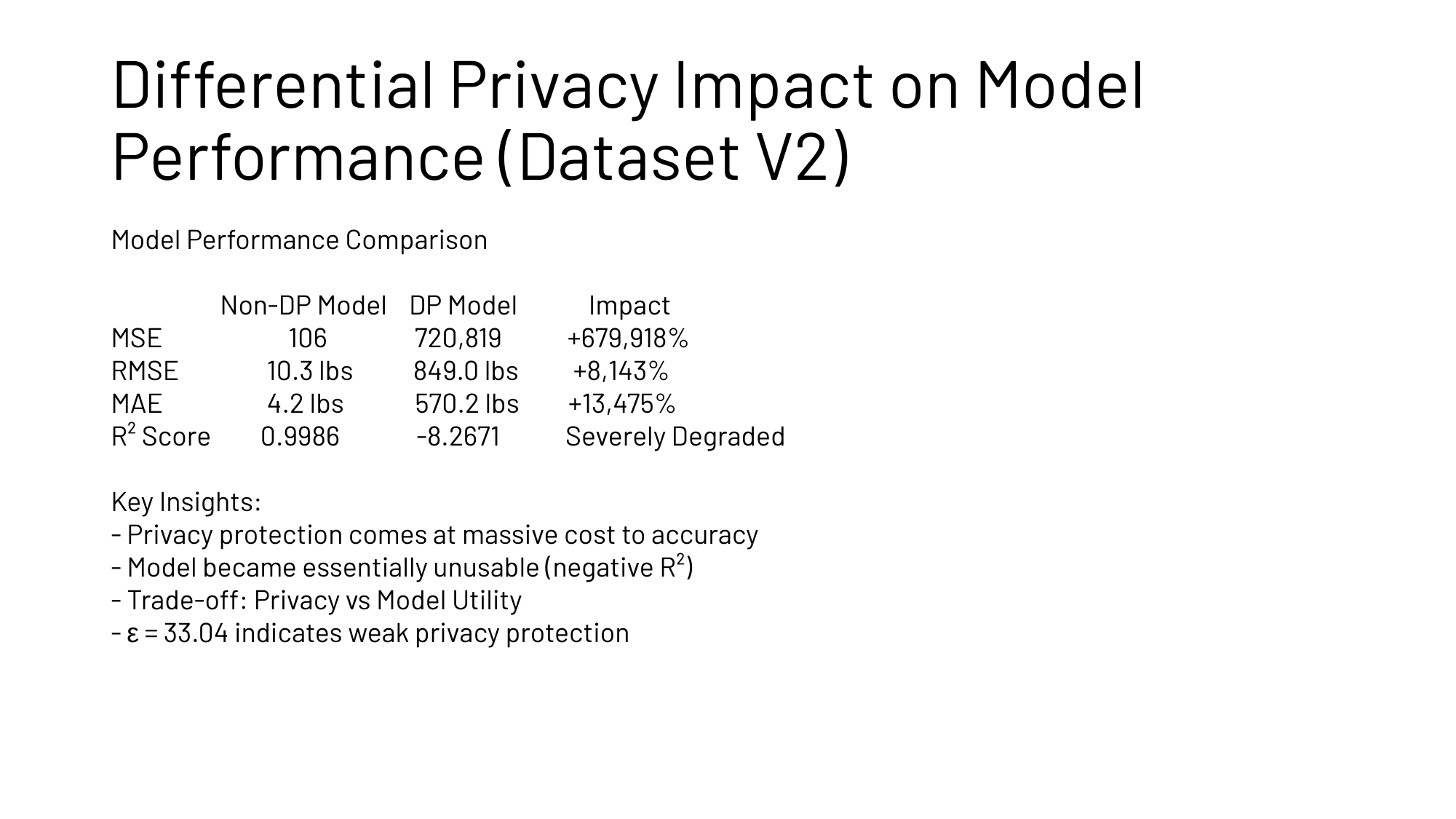

# Differential Privacy Impact on Model Performance (Dataset V2)
Model Performance Comparison

                    Non-DP Model    DP Model             Impact
MSE                       106                720,819            +679,918%
RMSE                10.3 lbs           849.0 lbs          +8,143%
MAE                   4.2 lbs             570.2 lbs         +13,475%
R² Score         0.9986              -8.2671            Severely Degraded

Key Insights:
- Privacy protection comes at massive cost to accuracy
- Model became essentially unusable (negative R²)
- Trade-off: Privacy vs Model Utility
- ε = 33.04 indicates weak privacy protection